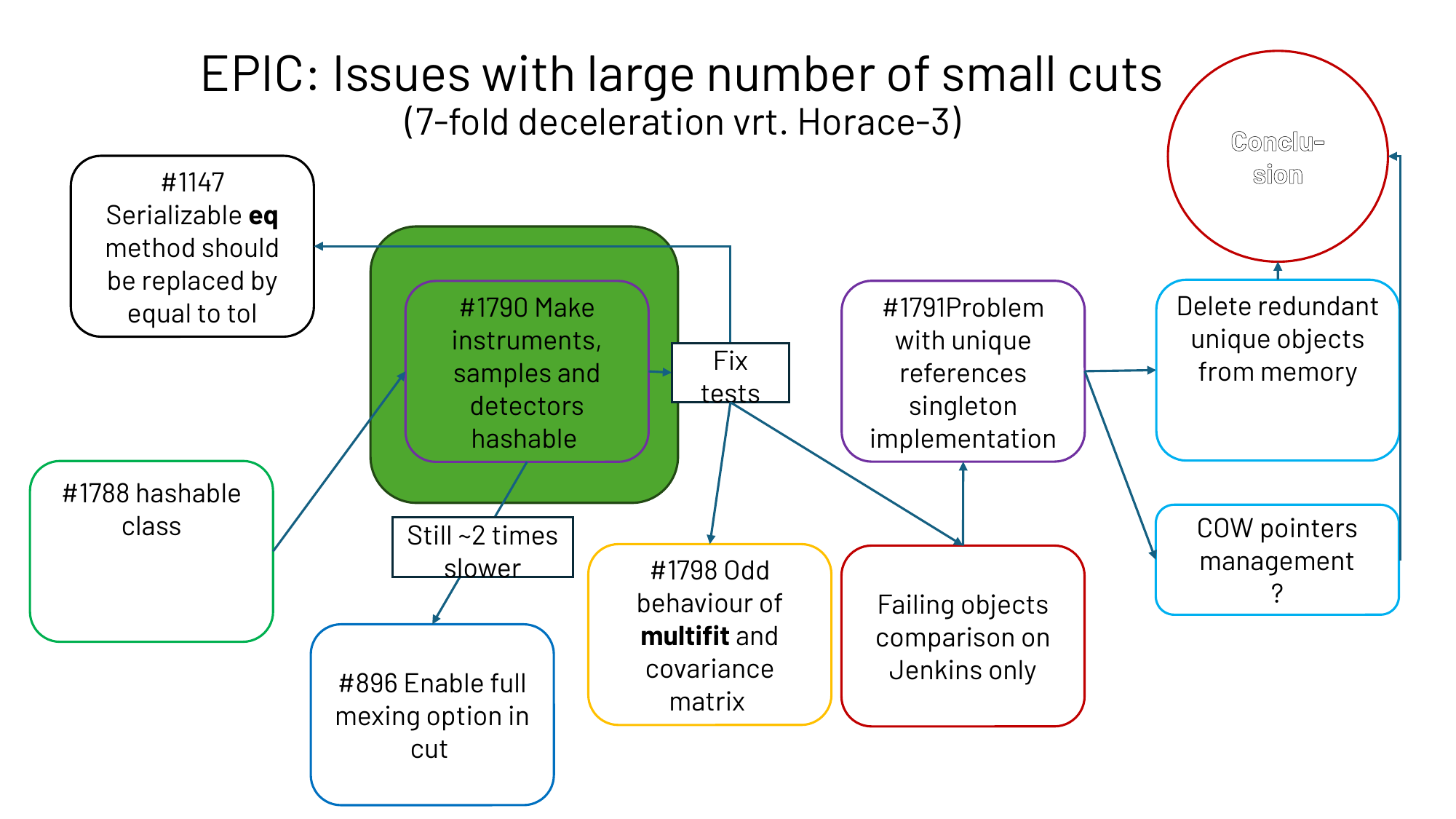

# EPIC: Issues with large number of small cuts (7-fold deceleration vrt. Horace-3)
Conclu-sion
#1147 Serializable eq method should be replaced by equal to tol

Delete redundant unique objects from memory
#1791Problem with unique references singleton implementation
#1790 Make instruments, samples and detectors hashable

Fix tests
#1788 hashable class
COW pointers management
?
Still ~2 times slower
#1798 Odd behaviour of multifit and covariance matrix
Failing objects comparison on Jenkins only
#896 Enable full mexing option in cut